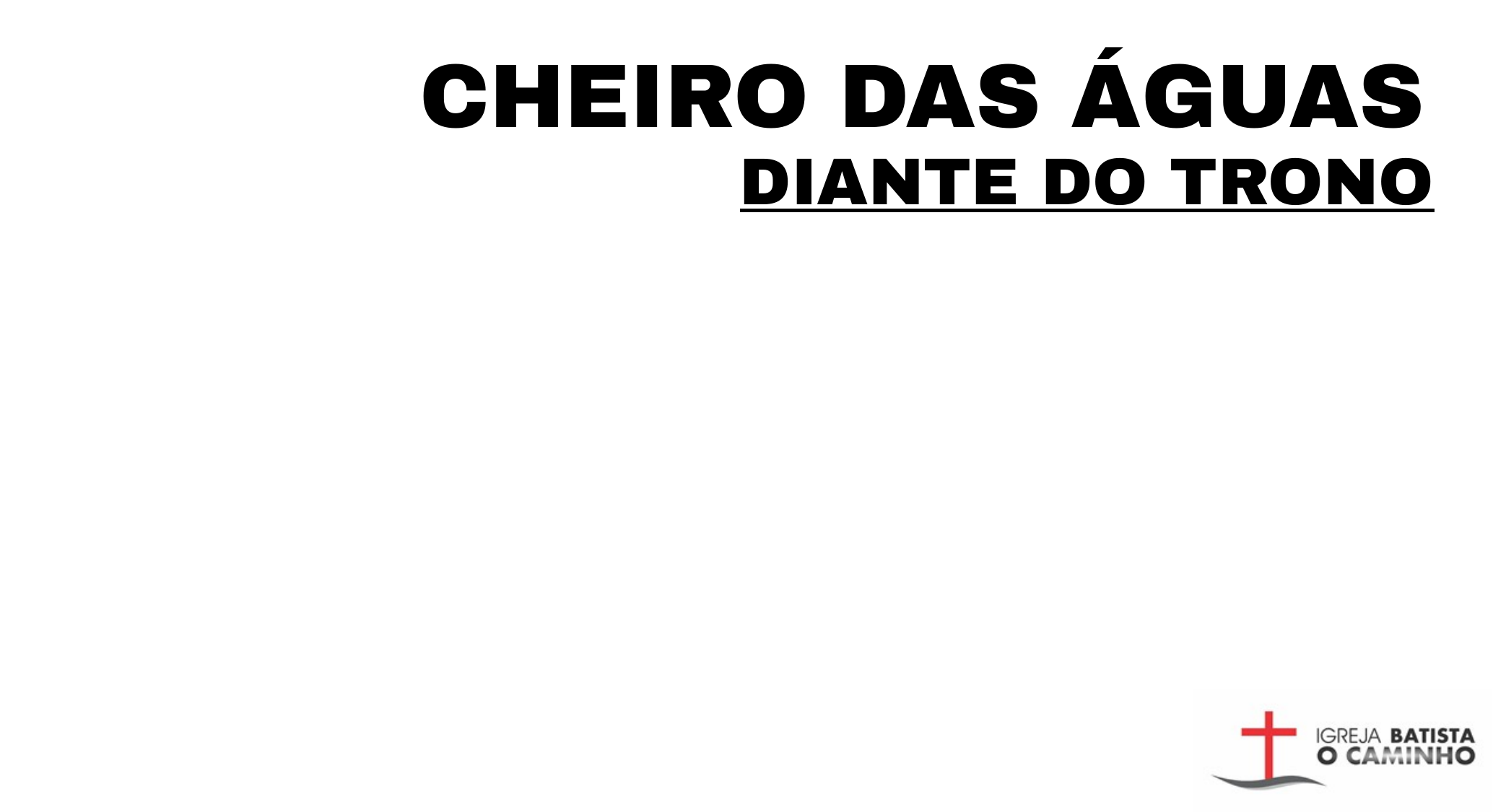

# CHEIRO DAS ÁGUAS
DIANTE DO TRONO